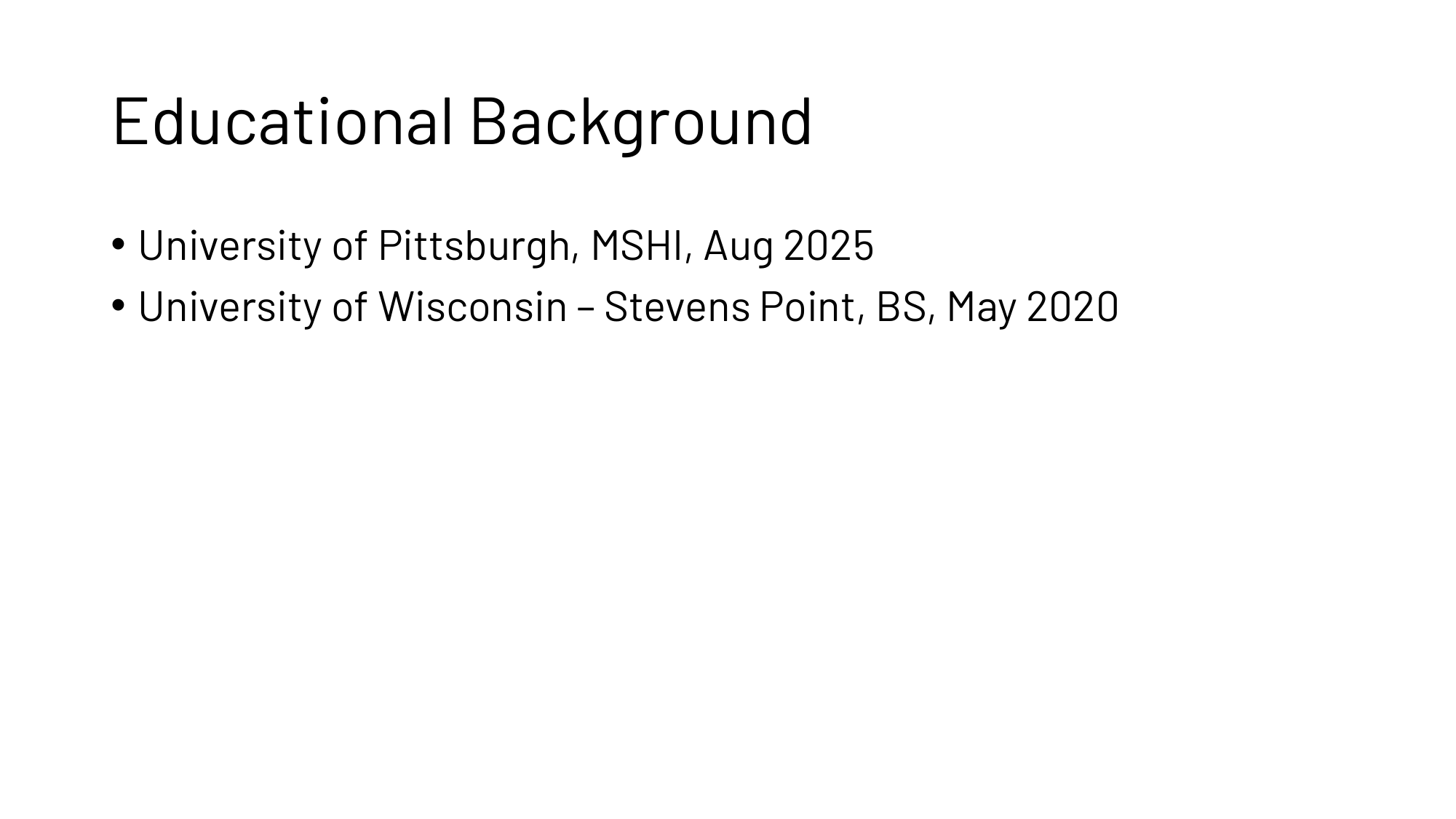

# Educational Background
University of Pittsburgh, MSHI, Aug 2025
University of Wisconsin – Stevens Point, BS, May 2020